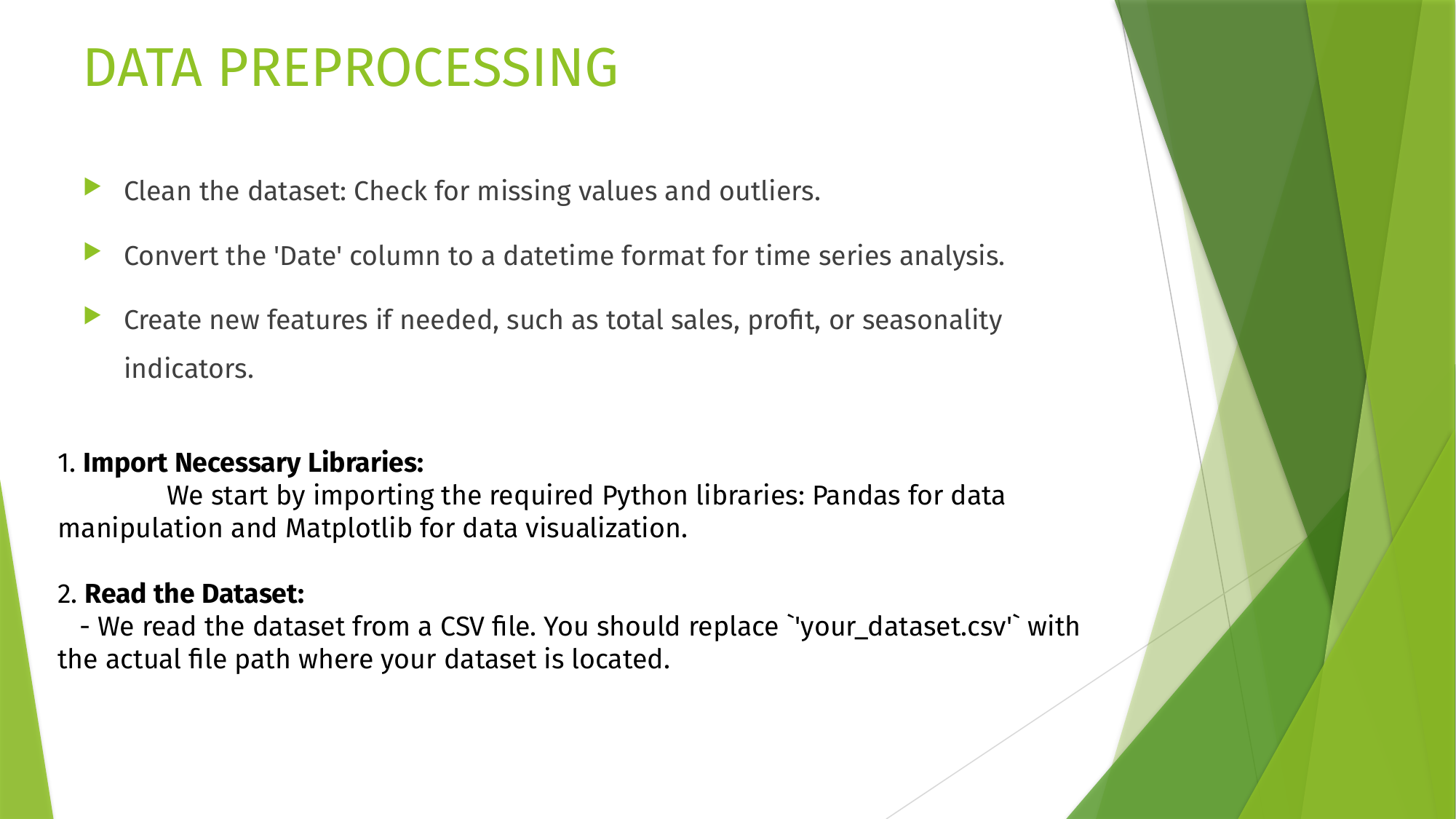

# DATA PREPROCESSING

Clean the dataset: Check for missing values and outliers.
Convert the 'Date' column to a datetime format for time series analysis.
Create new features if needed, such as total sales, profit, or seasonality indicators.

1. Import Necessary Libraries:
	We start by importing the required Python libraries: Pandas for data manipulation and Matplotlib for data visualization.

2. Read the Dataset:
   - We read the dataset from a CSV file. You should replace `'your_dataset.csv'` with the actual file path where your dataset is located.